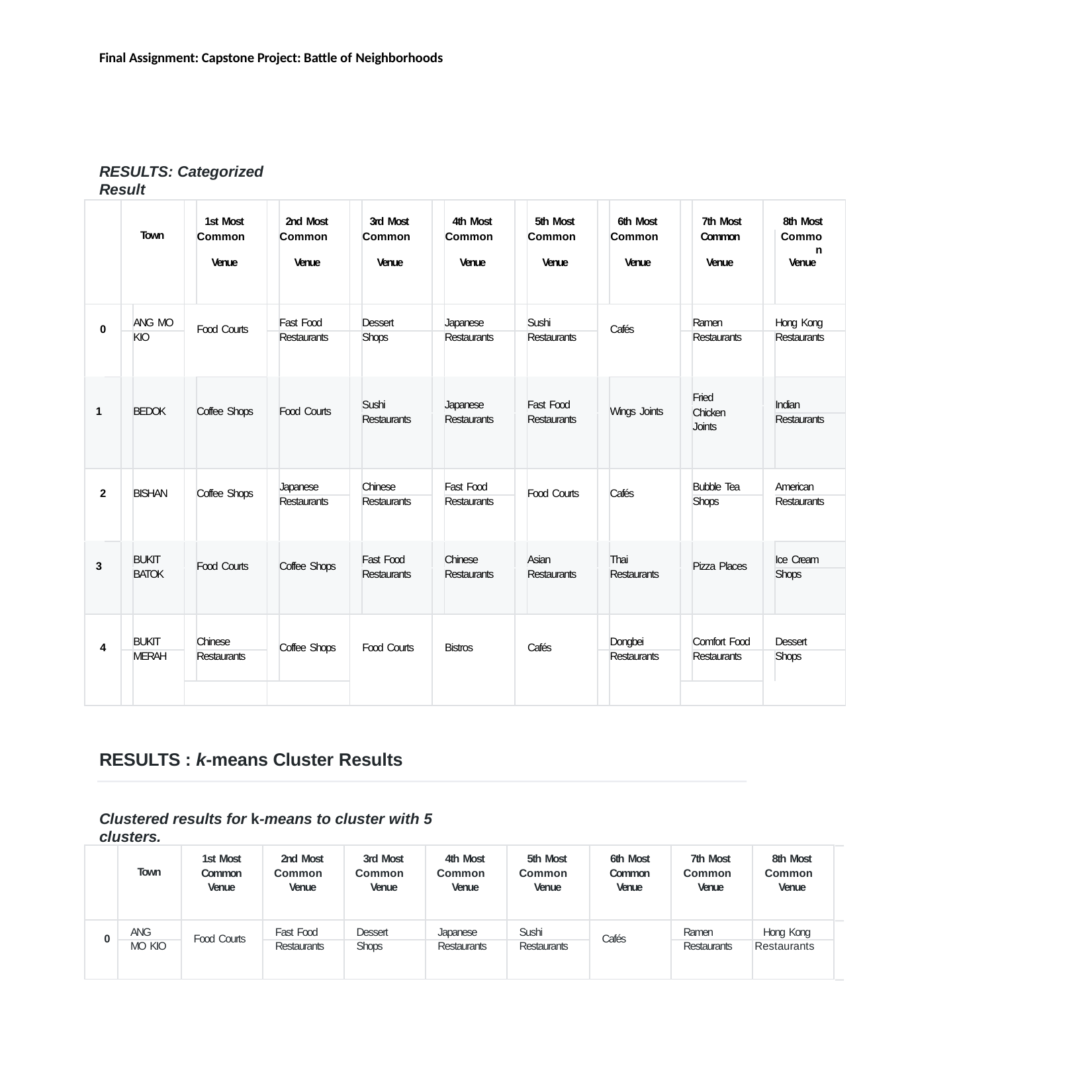

Final Assignment: Capstone Project: Battle of Neighborhoods
RESULTS: Categorized Result
|  |  | Town |  |  | 1st Most |  | 2nd Most |  | 3rd Most |  | 4th Most |  | 5th Most |  | 6th Most |  | 7th Most |  | 8th Most |
| --- | --- | --- | --- | --- | --- | --- | --- | --- | --- | --- | --- | --- | --- | --- | --- | --- | --- | --- | --- |
|  |  |  |  |  | Common |  | Common |  | Common |  | Common |  | Common |  | Common |  | Common |  | Common |
|  |  |  |  |  | Venue |  | Venue |  | Venue |  | Venue |  | Venue |  | Venue |  | Venue |  | Venue |
| 0 |  |  | ANG MO | Food Courts |  |  | Fast Food |  | Dessert |  | Japanese |  | Sushi | Cafés |  |  | Ramen |  | Hong Kong |
|  |  |  | KIO |  |  |  | Restaurants |  | Shops |  | Restaurants |  | Restaurants |  |  |  | Restaurants |  | Restaurants |
| 1 |  |  | BEDOK |  | Coffee Shops |  | Food Courts |  | Sushi |  | Japanese |  | Fast Food |  | Wings Joints |  | Fried |  | Indian |
|  |  |  |  |  |  |  |  |  |  |  |  |  |  |  |  |  | Chicken |  |  |
|  |  |  |  |  |  |  |  |  | Restaurants |  | Restaurants |  | Restaurants |  |  |  |  |  | Restaurants |
|  |  |  |  |  |  |  |  |  |  |  |  |  |  |  |  |  | Joints |  |  |
| 2 |  |  | BISHAN |  | Coffee Shops |  | Japanese |  | Chinese |  | Fast Food |  | Food Courts |  | Cafés |  | Bubble Tea |  | American |
|  |  |  |  |  |  |  | Restaurants |  | Restaurants |  | Restaurants |  |  |  |  |  | Shops |  | Restaurants |
| 3 |  |  | BUKIT |  | Food Courts |  | Coffee Shops |  | Fast Food |  | Chinese |  | Asian |  | Thai |  | Pizza Places |  | Ice Cream |
|  |  |  | BATOK |  |  |  |  |  | Restaurants |  | Restaurants |  | Restaurants |  | Restaurants |  |  |  | Shops |
| 4 |  |  | BUKIT |  | Chinese |  | Coffee Shops | Food Courts |  | Bistros |  | Cafés |  |  | Dongbei |  | Comfort Food |  | Dessert |
|  |  |  | MERAH |  | Restaurants |  |  |  |  |  |  |  |  |  | Restaurants |  | Restaurants |  | Shops |
|  |  |  |  |  |  |  |  |  |  |  |  |  |  |  |  |  |  |  |  |
RESULTS : k-means Cluster Results

Clustered results for k-means to cluster with 5 clusters.

|  | Town | 1st Most | 2nd Most | 3rd Most | 4th Most | 5th Most | 6th Most | 7th Most | 8th Most |
| --- | --- | --- | --- | --- | --- | --- | --- | --- | --- |
|  |  | Common | Common | Common | Common | Common | Common | Common | Common |
|  |  | Venue | Venue | Venue | Venue | Venue | Venue | Venue | Venue |
| 0 | ANG | Food Courts | Fast Food | Dessert | Japanese | Sushi | Cafés | Ramen | Hong Kong |
|  | MO KIO |  | Restaurants | Shops | Restaurants | Restaurants |  | Restaurants | Restaurants |